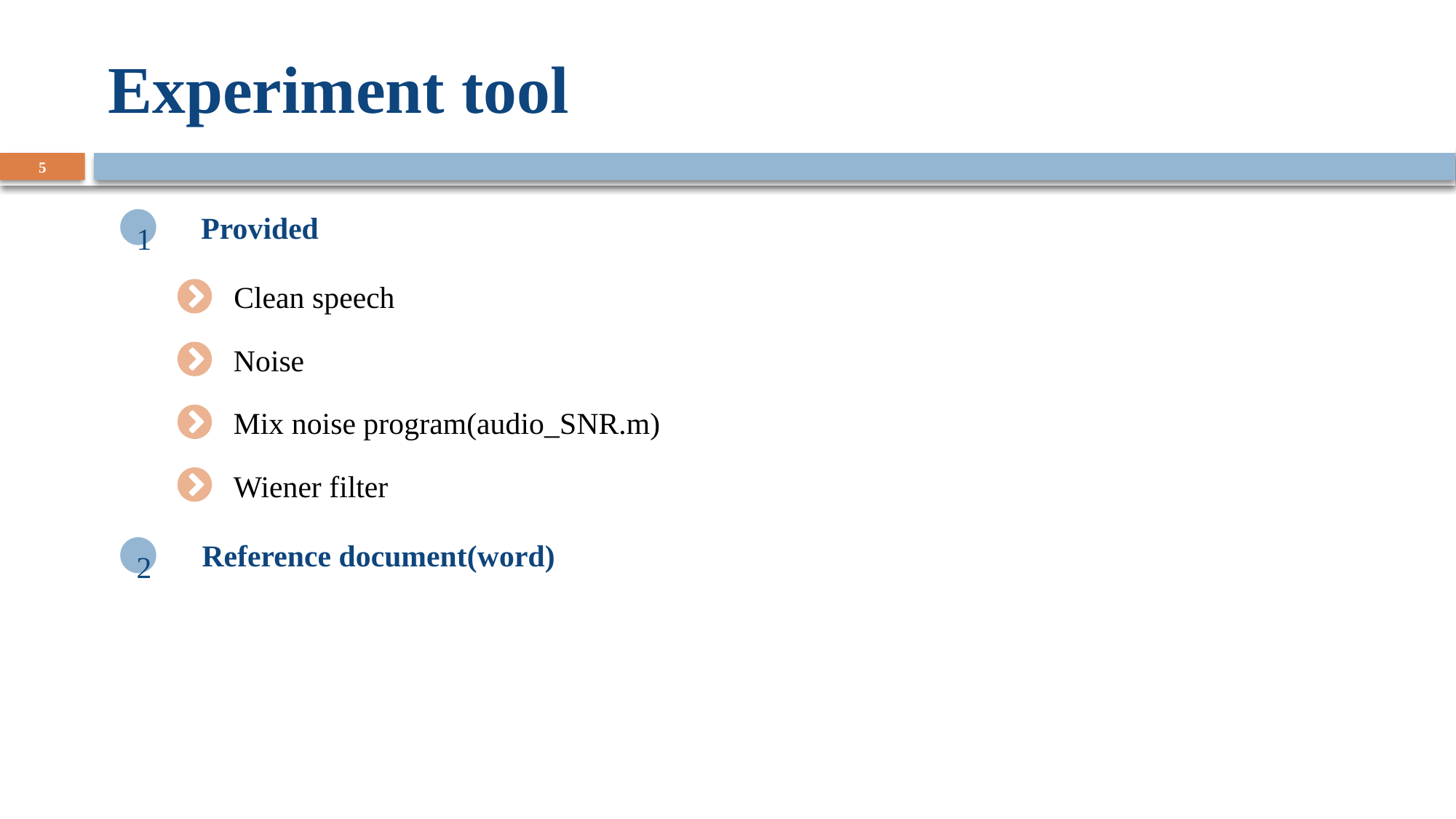

# Experiment tool
5
Provided
1
Clean speech

Noise

Mix noise program(audio_SNR.m)

Wiener filter

Reference document(word)
2